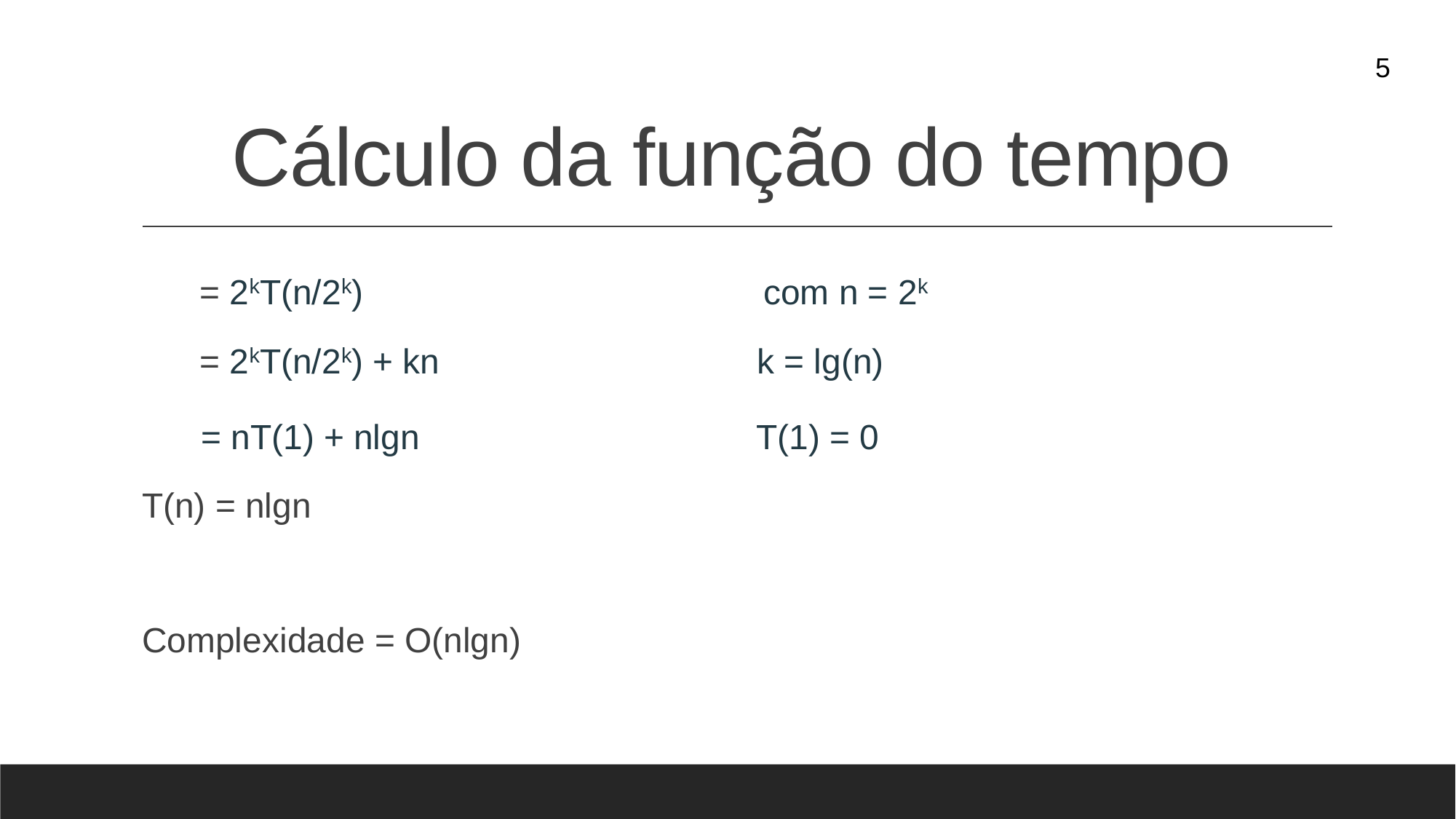

# Cálculo da função do tempo
5
      = 2kT(n/2k)                                  com n = 2k
      = 2kT(n/2k) + kn                                 k = lg(n)
     = nT(1) + nlgn                                   T(1) = 0
T(n) = nlgn

Complexidade = O(nlgn)